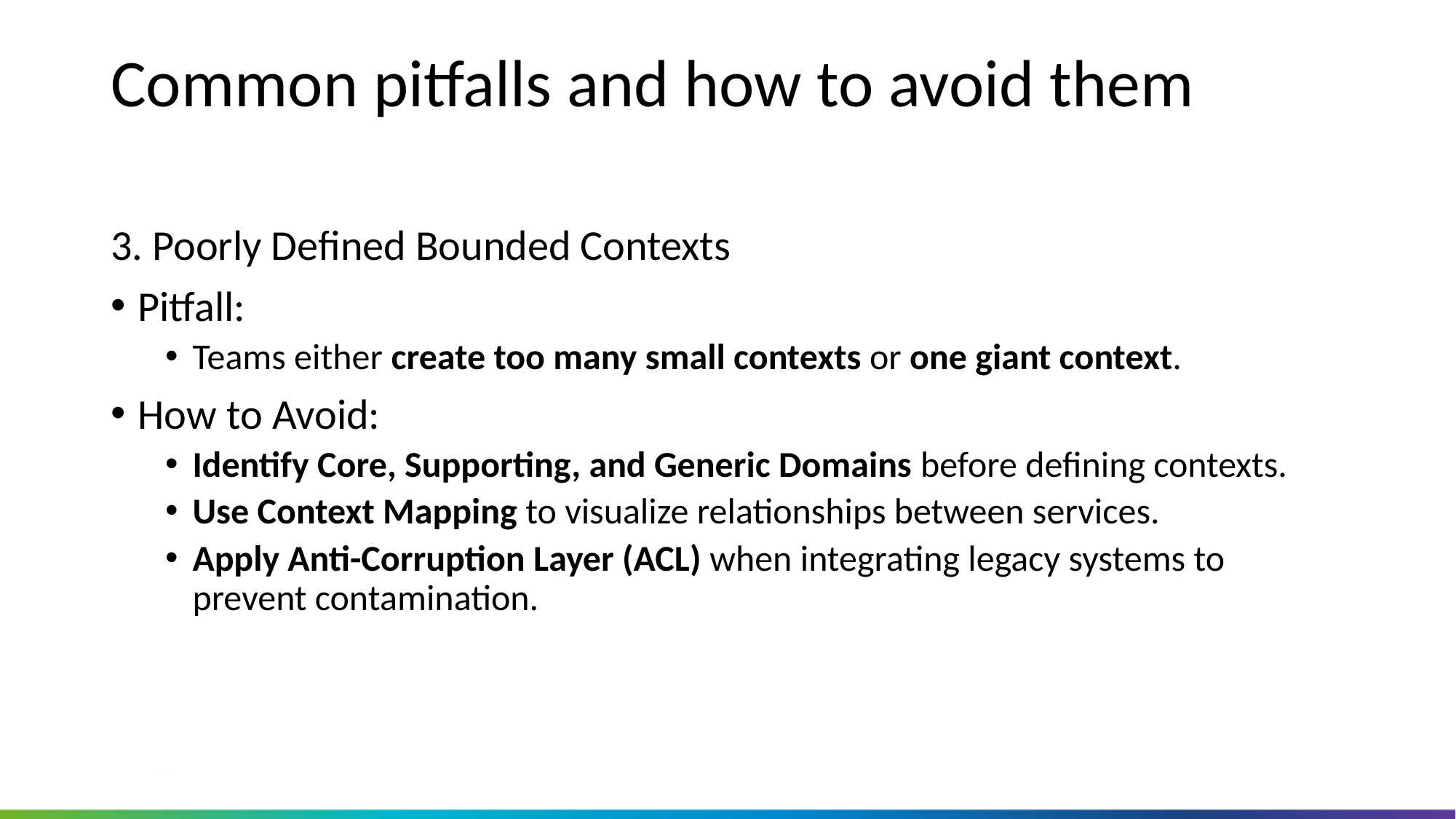

Common pitfalls and how to avoid them
3. Poorly Defined Bounded Contexts
Pitfall:
Teams either create too many small contexts or one giant context.
How to Avoid:
Identify Core, Supporting, and Generic Domains before defining contexts.
Use Context Mapping to visualize relationships between services.
Apply Anti-Corruption Layer (ACL) when integrating legacy systems to prevent contamination.